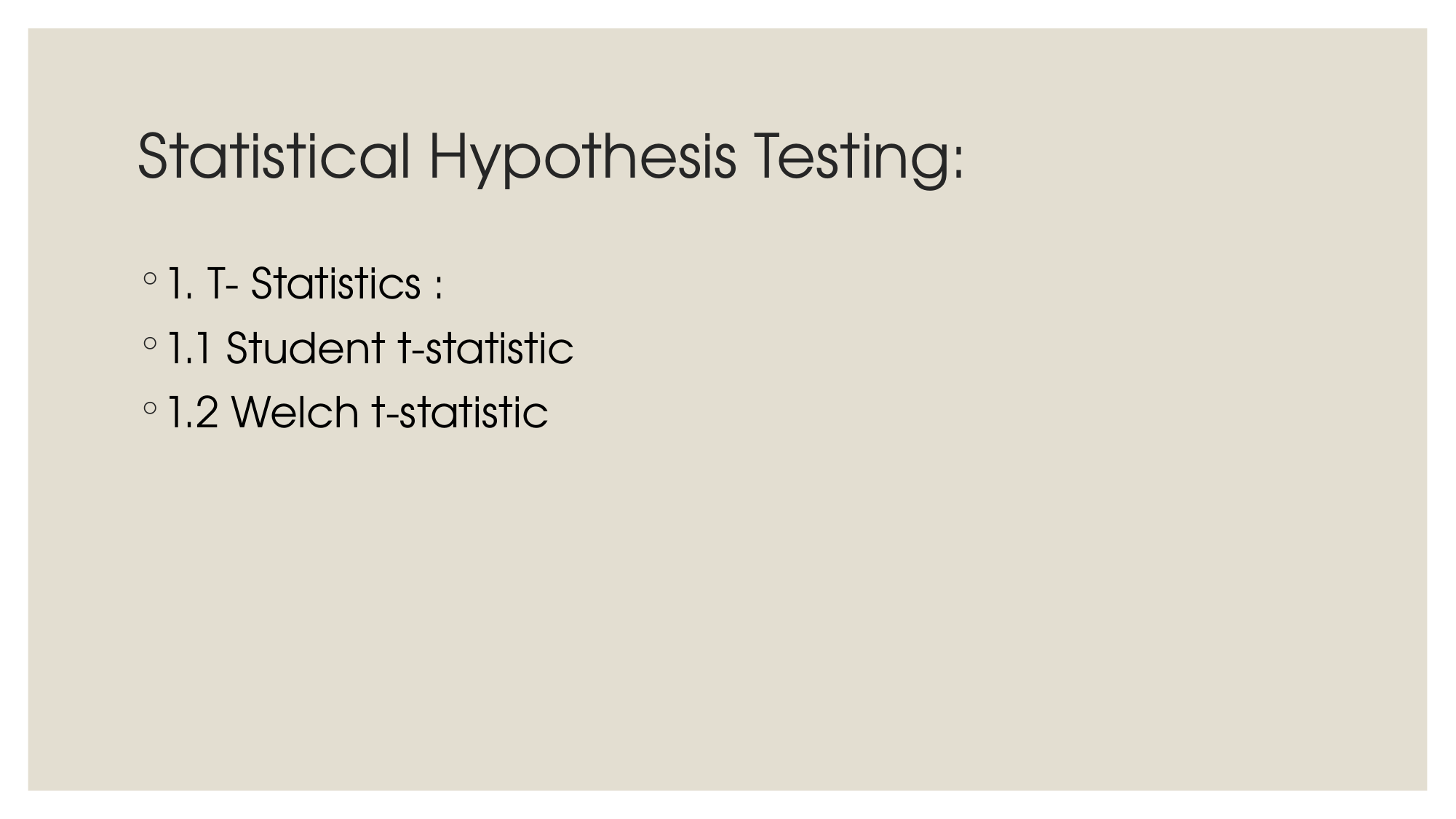

# Statistical Hypothesis Testing:
1. T- Statistics :
1.1 Student t-statistic
1.2 Welch t-statistic